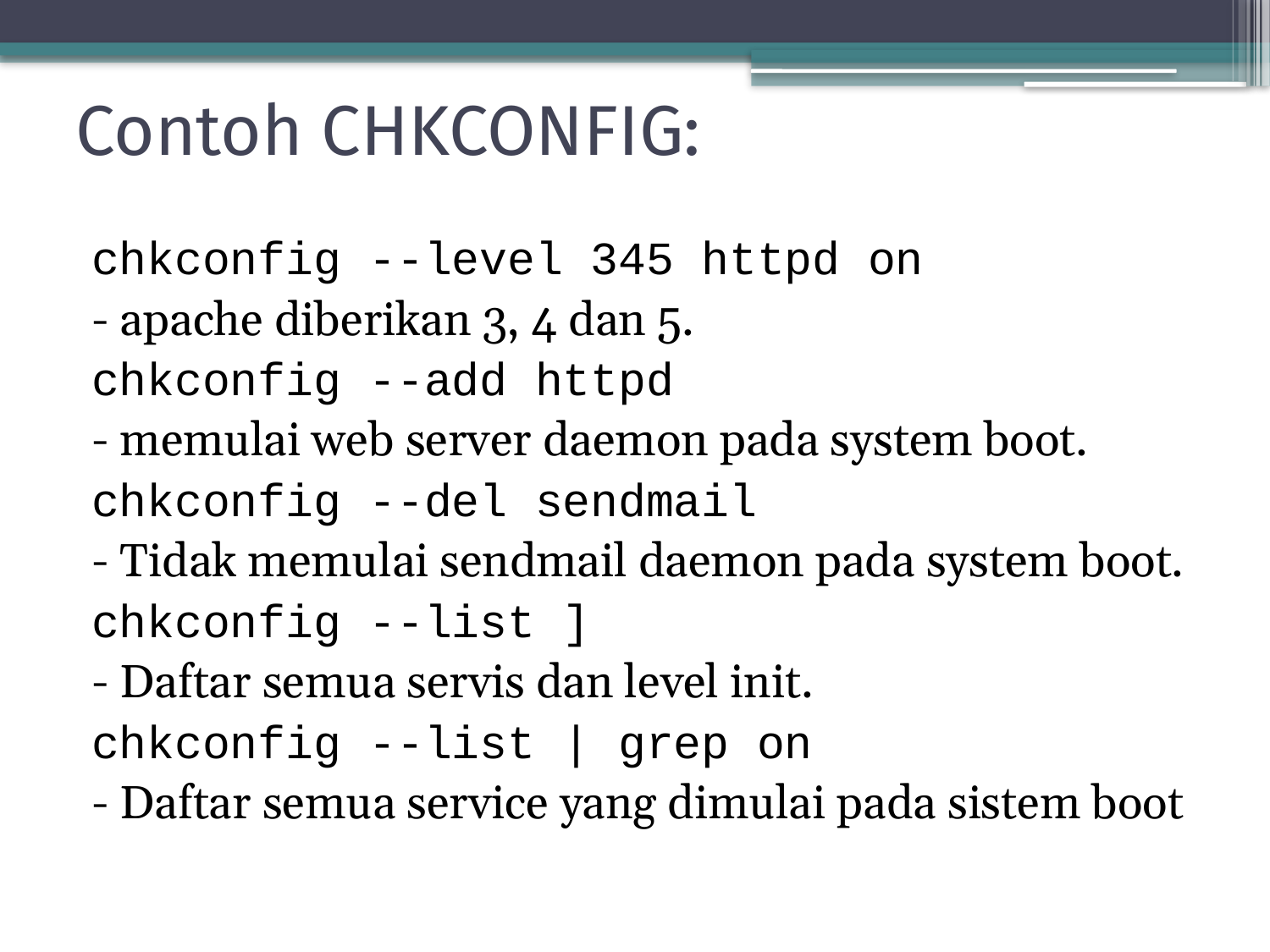

# Contoh CHKCONFIG:
chkconfig --level 345 httpd on
- apache diberikan 3, 4 dan 5.
chkconfig --add httpd
- memulai web server daemon pada system boot.
chkconfig --del sendmail
- Tidak memulai sendmail daemon pada system boot.
chkconfig --list ]
- Daftar semua servis dan level init.
chkconfig --list | grep on
- Daftar semua service yang dimulai pada sistem boot